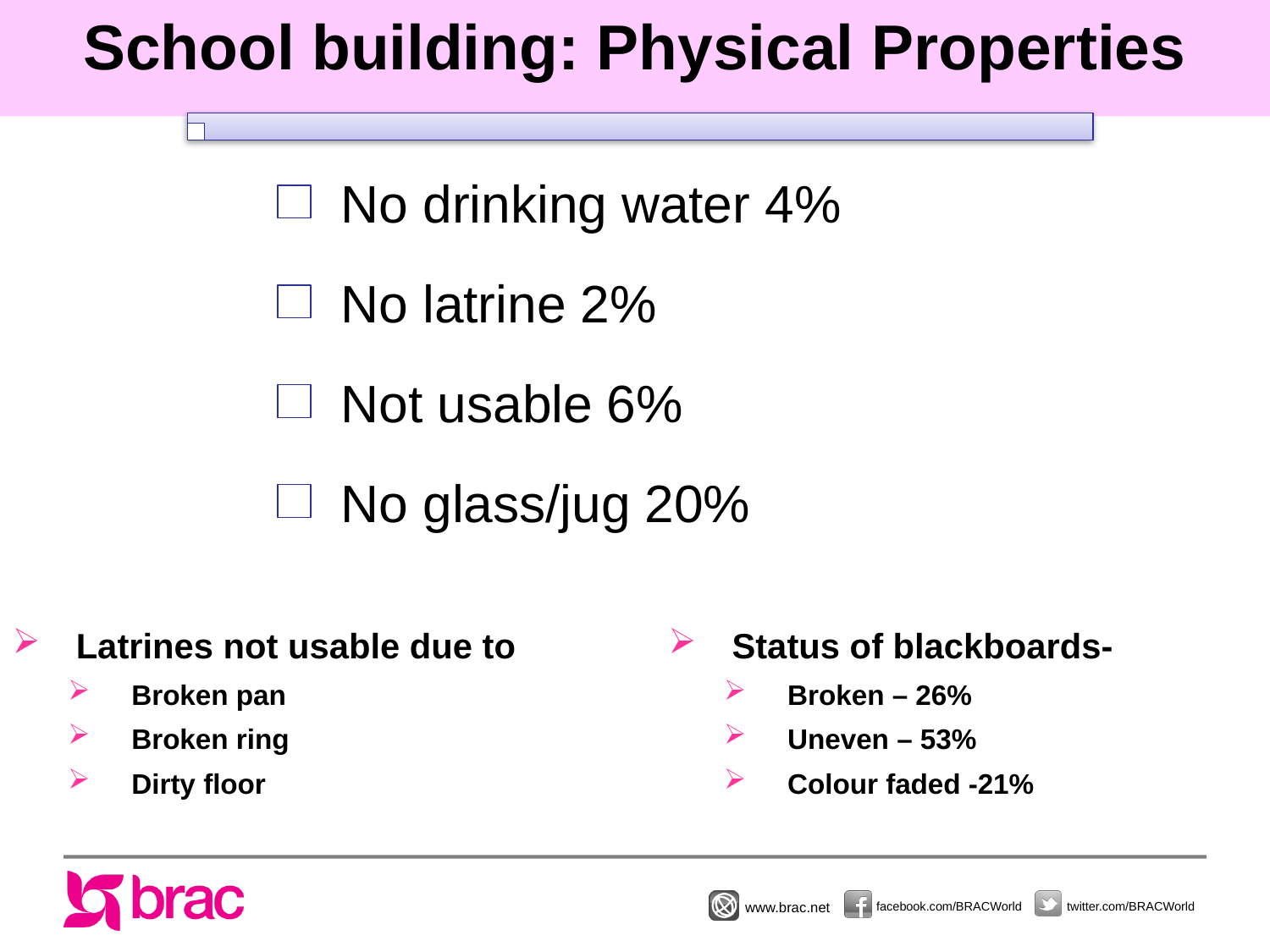

# School building: Physical Properties
No drinking water 4%
No latrine 2%
Not usable 6%
No glass/jug 20%
Latrines not usable due to
Broken pan
Broken ring
Dirty floor
Status of blackboards-
Broken – 26%
Uneven – 53%
Colour faded -21%